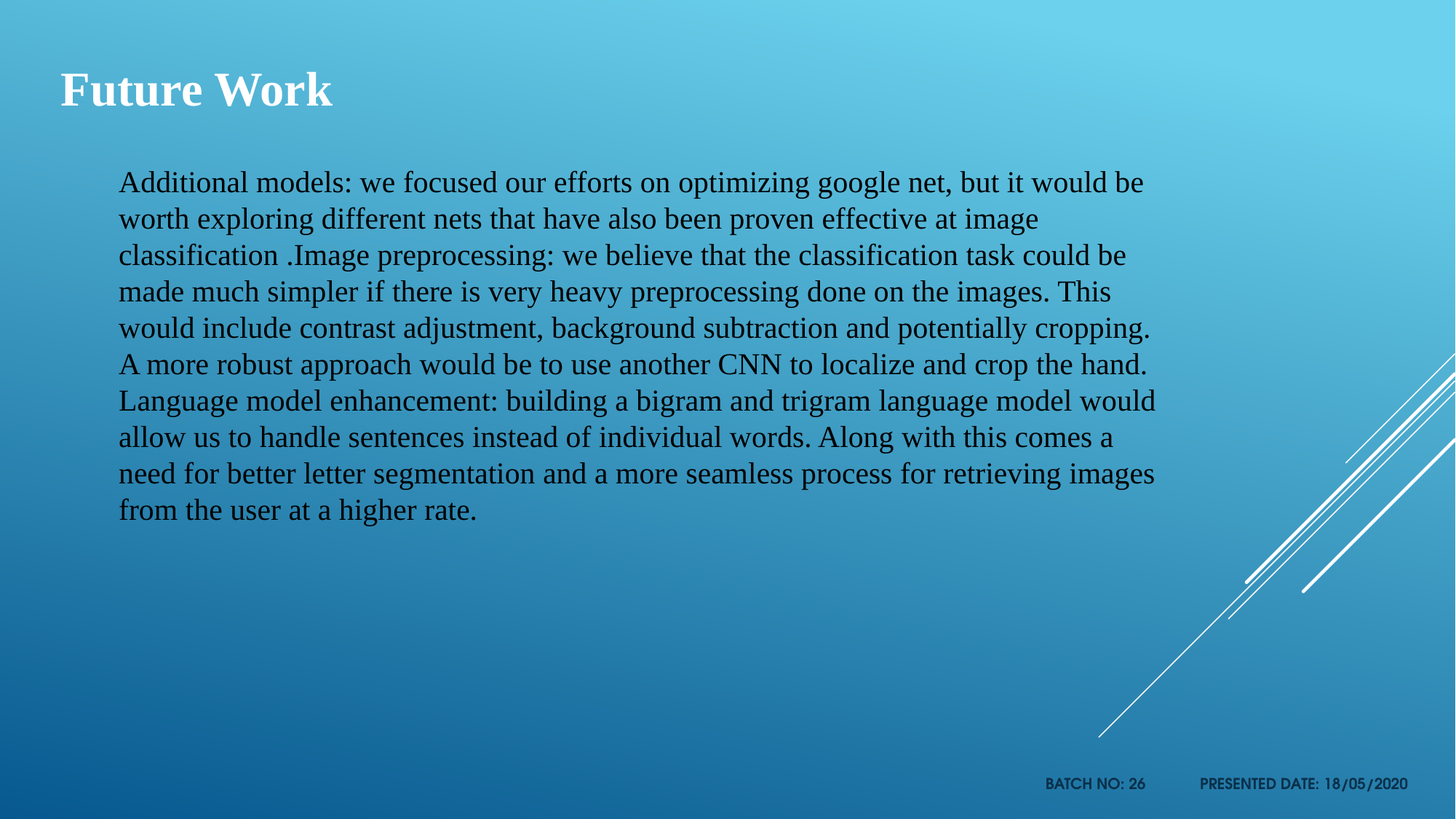

Future Work
# Additional models: we focused our efforts on optimizing google net, but it would be worth exploring different nets that have also been proven effective at image classification .Image preprocessing: we believe that the classification task could be made much simpler if there is very heavy preprocessing done on the images. This would include contrast adjustment, background subtraction and potentially cropping. A more robust approach would be to use another CNN to localize and crop the hand. Language model enhancement: building a bigram and trigram language model would allow us to handle sentences instead of individual words. Along with this comes a need for better letter segmentation and a more seamless process for retrieving images from the user at a higher rate.
BATCH NO: 26             PRESENTED DATE: 18/05/2020